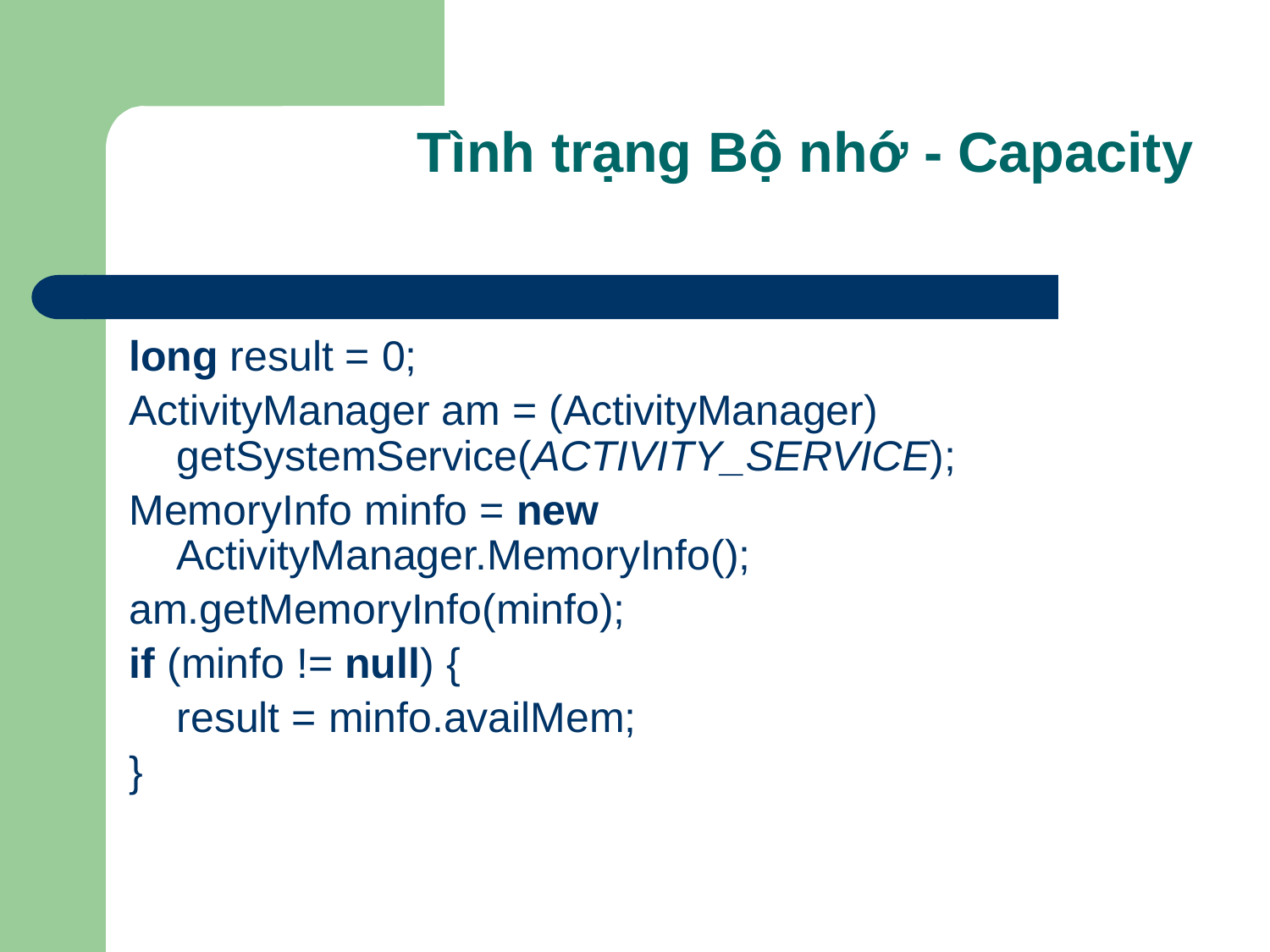

# Tình trạng Bộ nhớ - Capacity
long result = 0;
ActivityManager am = (ActivityManager) 	getSystemService(ACTIVITY_SERVICE);
MemoryInfo minfo = new 	ActivityManager.MemoryInfo();
am.getMemoryInfo(minfo);
if (minfo != null) {
	result = minfo.availMem;
}